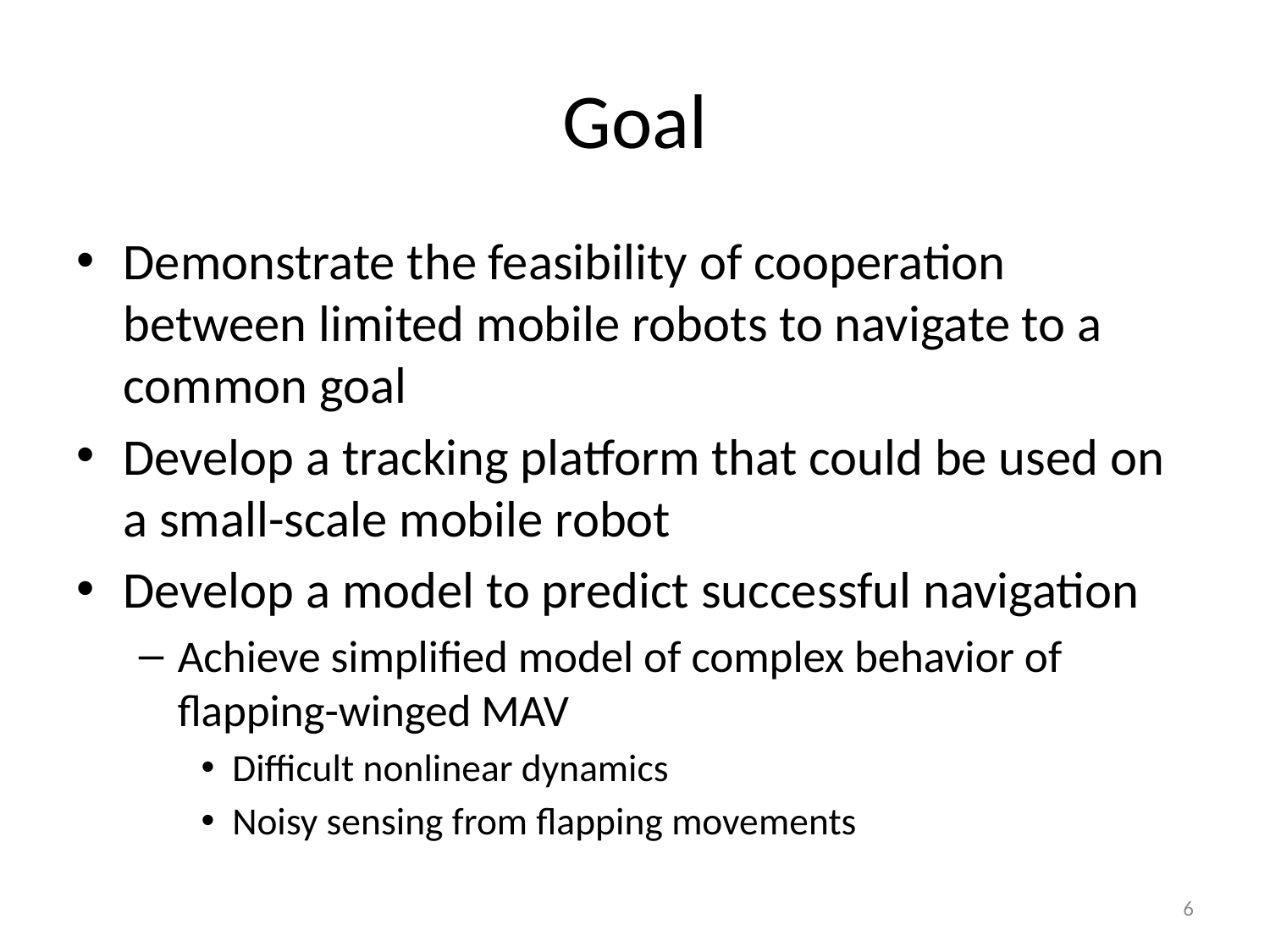

# Goal
Demonstrate the feasibility of cooperation between limited mobile robots to navigate to a common goal
Develop a tracking platform that could be used on a small-scale mobile robot
Develop a model to predict successful navigation
Achieve simplified model of complex behavior of flapping-winged MAV
Difficult nonlinear dynamics
Noisy sensing from flapping movements
6